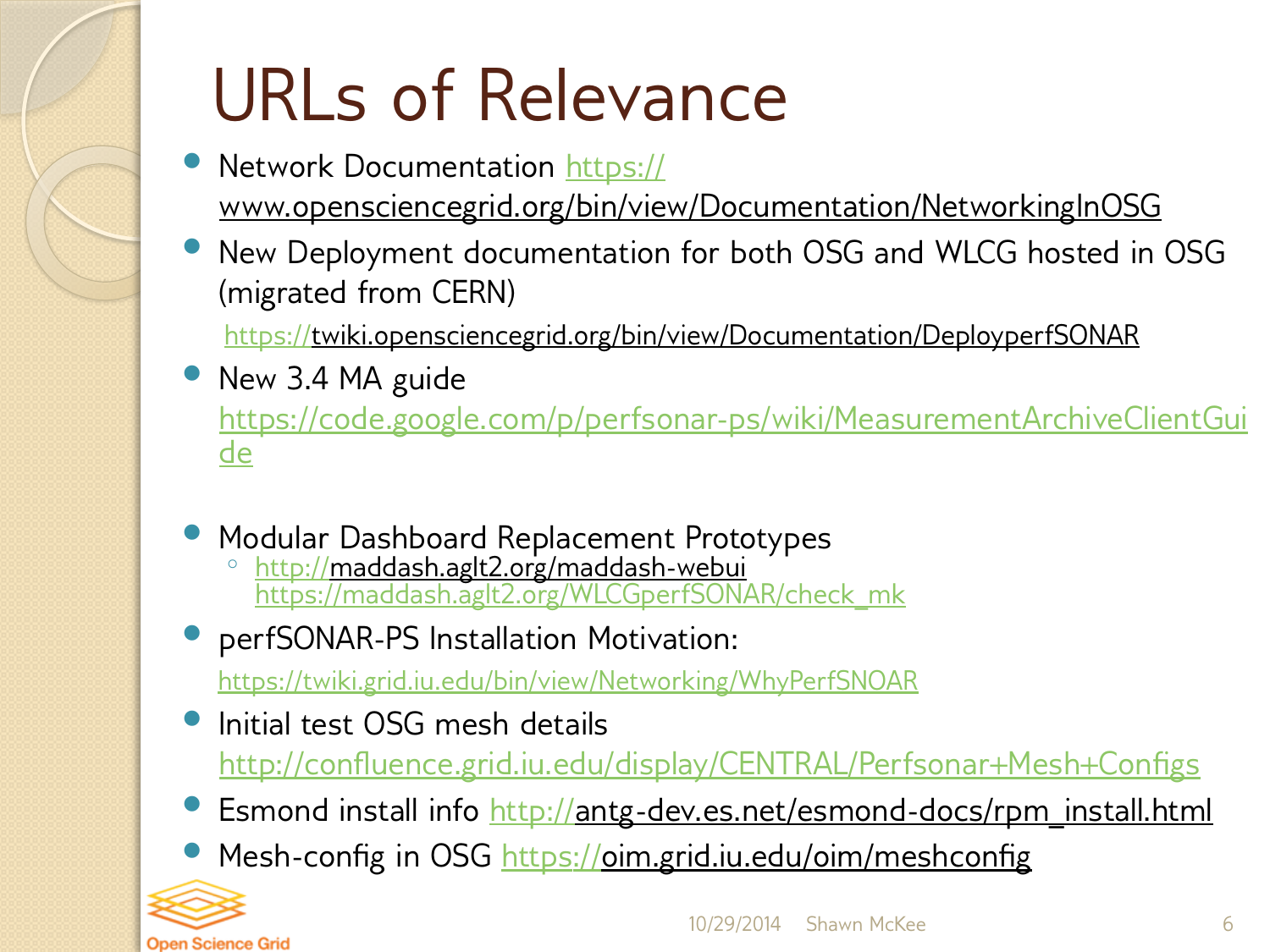

# URLs of Relevance
Network Documentation https://www.opensciencegrid.org/bin/view/Documentation/NetworkingInOSG
New Deployment documentation for both OSG and WLCG hosted in OSG (migrated from CERN)
https://twiki.opensciencegrid.org/bin/view/Documentation/DeployperfSONAR
New 3.4 MA guide https://code.google.com/p/perfsonar-ps/wiki/MeasurementArchiveClientGuide
Modular Dashboard Replacement Prototypes
http://maddash.aglt2.org/maddash-webui https://maddash.aglt2.org/WLCGperfSONAR/check_mk
perfSONAR-PS Installation Motivation:
https://twiki.grid.iu.edu/bin/view/Networking/WhyPerfSNOAR
Initial test OSG mesh details http://confluence.grid.iu.edu/display/CENTRAL/Perfsonar+Mesh+Configs
Esmond install info http://antg-dev.es.net/esmond-docs/rpm_install.html
Mesh-config in OSG https://oim.grid.iu.edu/oim/meshconfig
10/29/2014
Shawn McKee
6